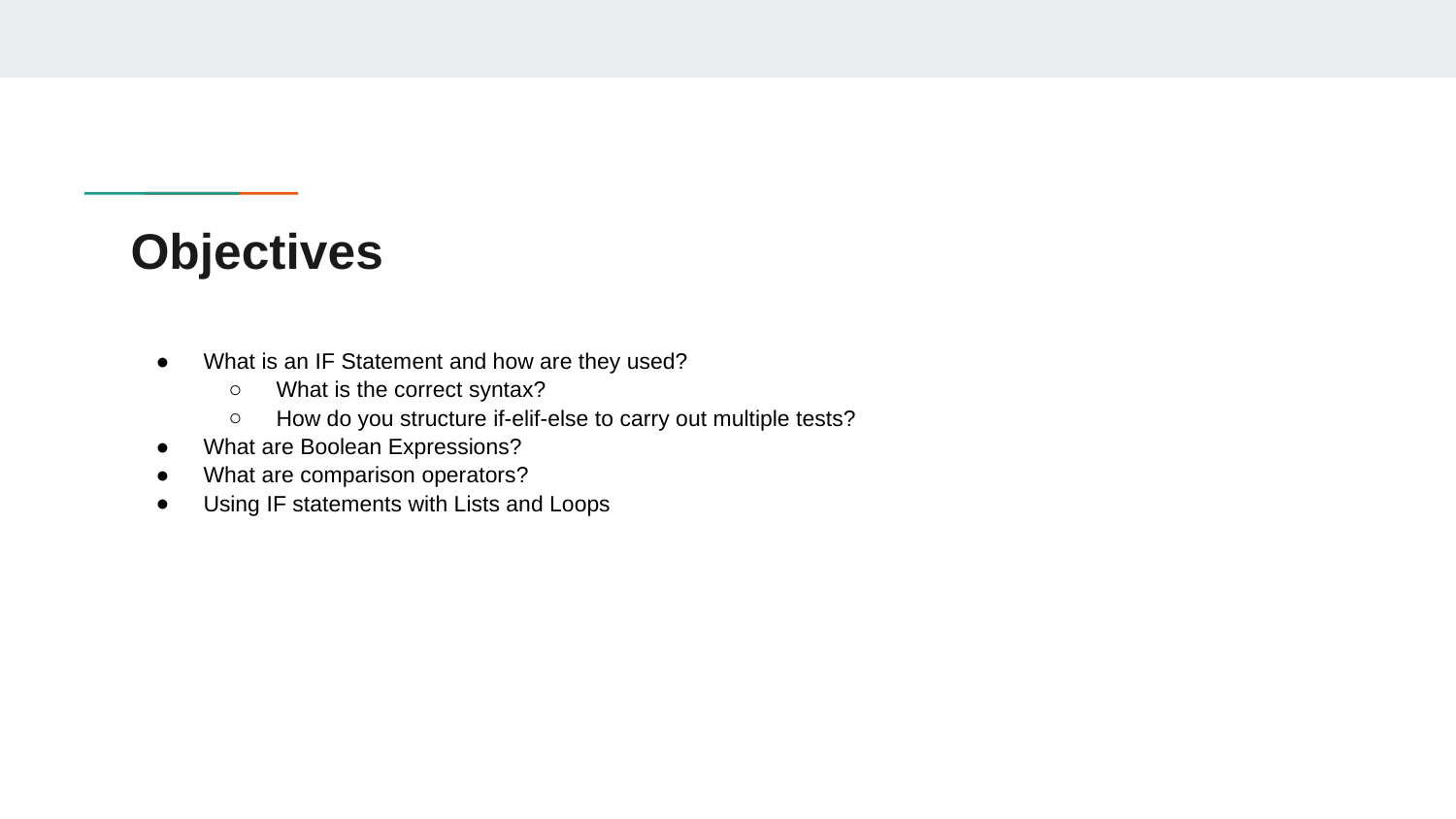

# Objectives
What is an IF Statement and how are they used?
What is the correct syntax?
How do you structure if-elif-else to carry out multiple tests?
What are Boolean Expressions?
What are comparison operators?
Using IF statements with Lists and Loops